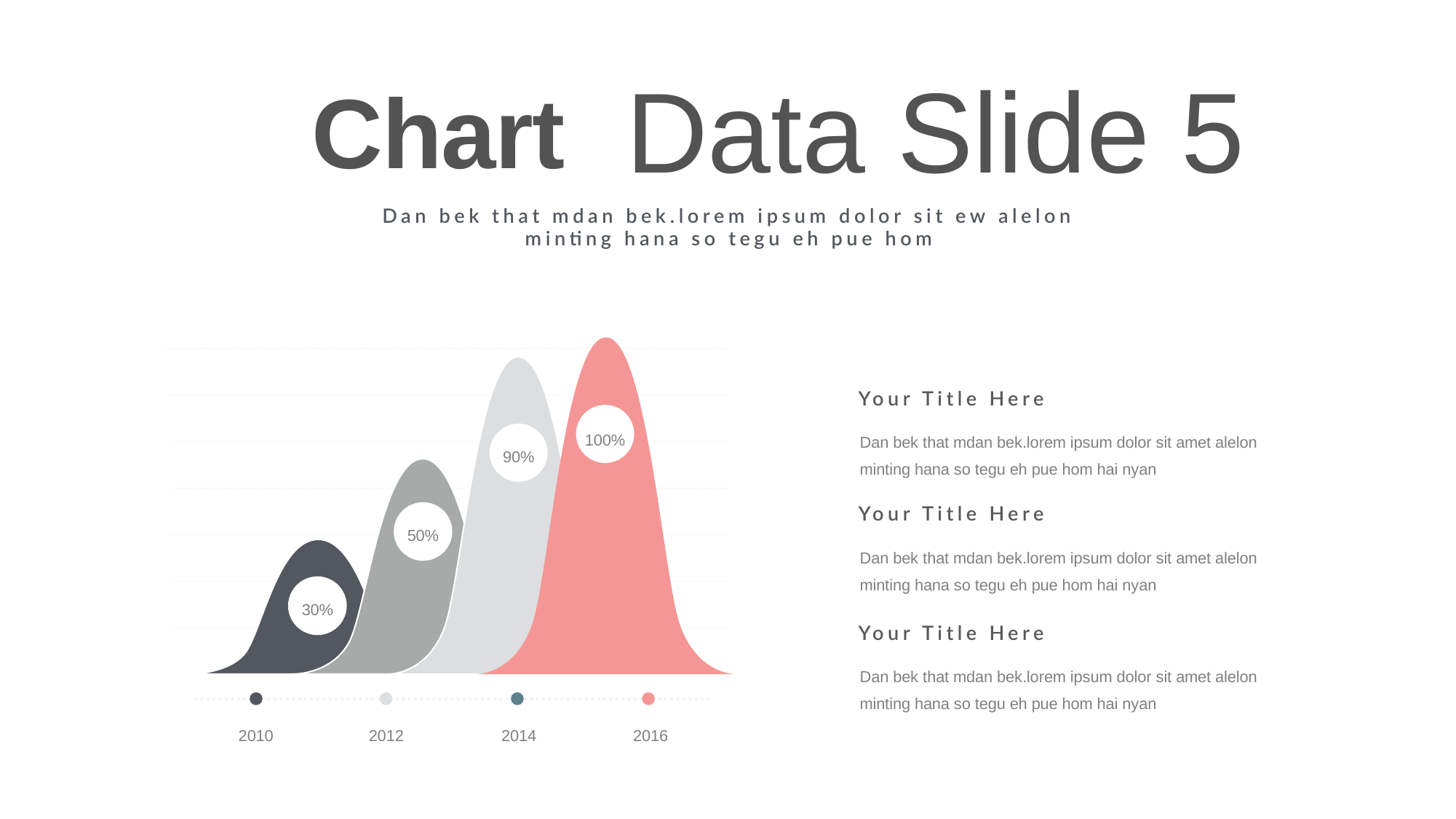

Data Slide 5
Chart
Dan bek that mdan bek.lorem ipsum dolor sit ew alelon minting hana so tegu eh pue hom

Your Title Here

100%
Dan bek that mdan bek.lorem ipsum dolor sit amet alelon minting hana so tegu eh pue hom hai nyan

90%
Your Title Here

50%
Dan bek that mdan bek.lorem ipsum dolor sit amet alelon minting hana so tegu eh pue hom hai nyan

30%
Your Title Here
Dan bek that mdan bek.lorem ipsum dolor sit amet alelon minting hana so tegu eh pue hom hai nyan
2010
2012
2014
2016